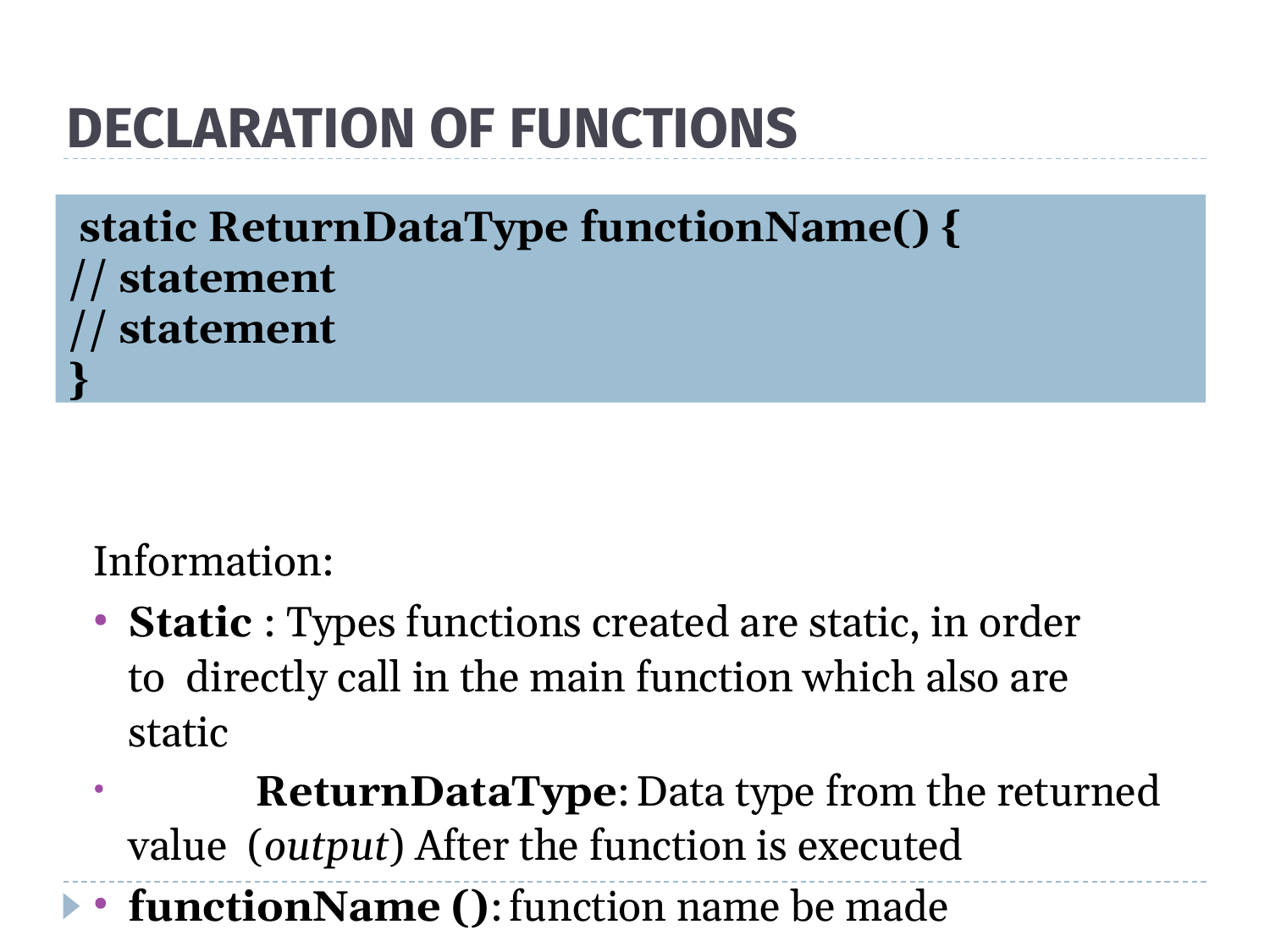

# DECLARATION OF FUNCTIONS
static ReturnDataType functionName() {
// statement
// statement
}
Information:
Static : Types functions created are static, in order to  directly call in the main function which also are static
	ReturnDataType:	Data type from the returned value  (output) After the function is executed
functionName ():	function name be made